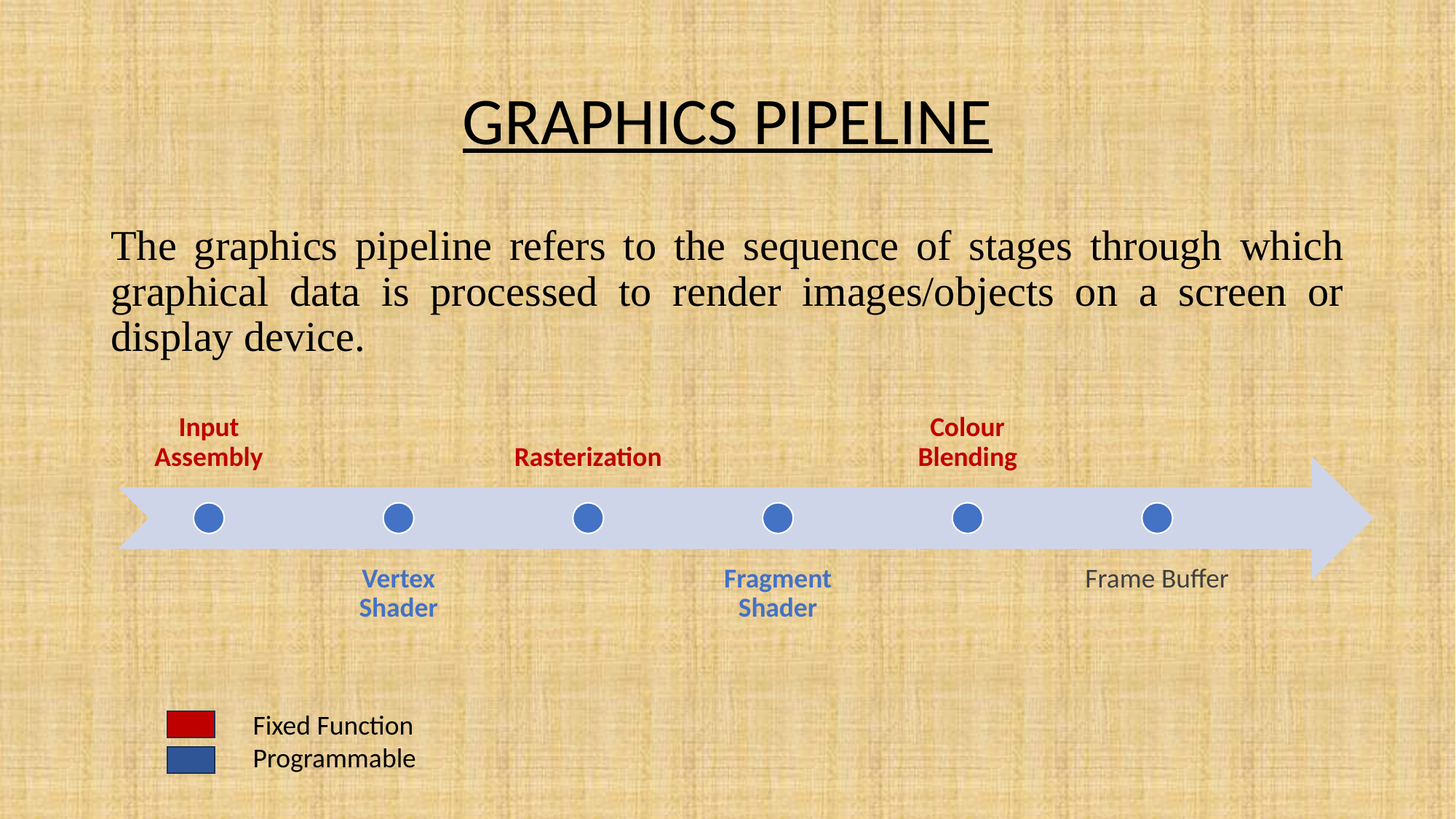

# GRAPHICS PIPELINE
The graphics pipeline refers to the sequence of stages through which graphical data is processed to render images/objects on a screen or display device.

Input Assembly
Vertex Shader
Rasterization
Fragment Shader
Colour Blending
Frame Buffer
                       Fixed Function
                       Programmable